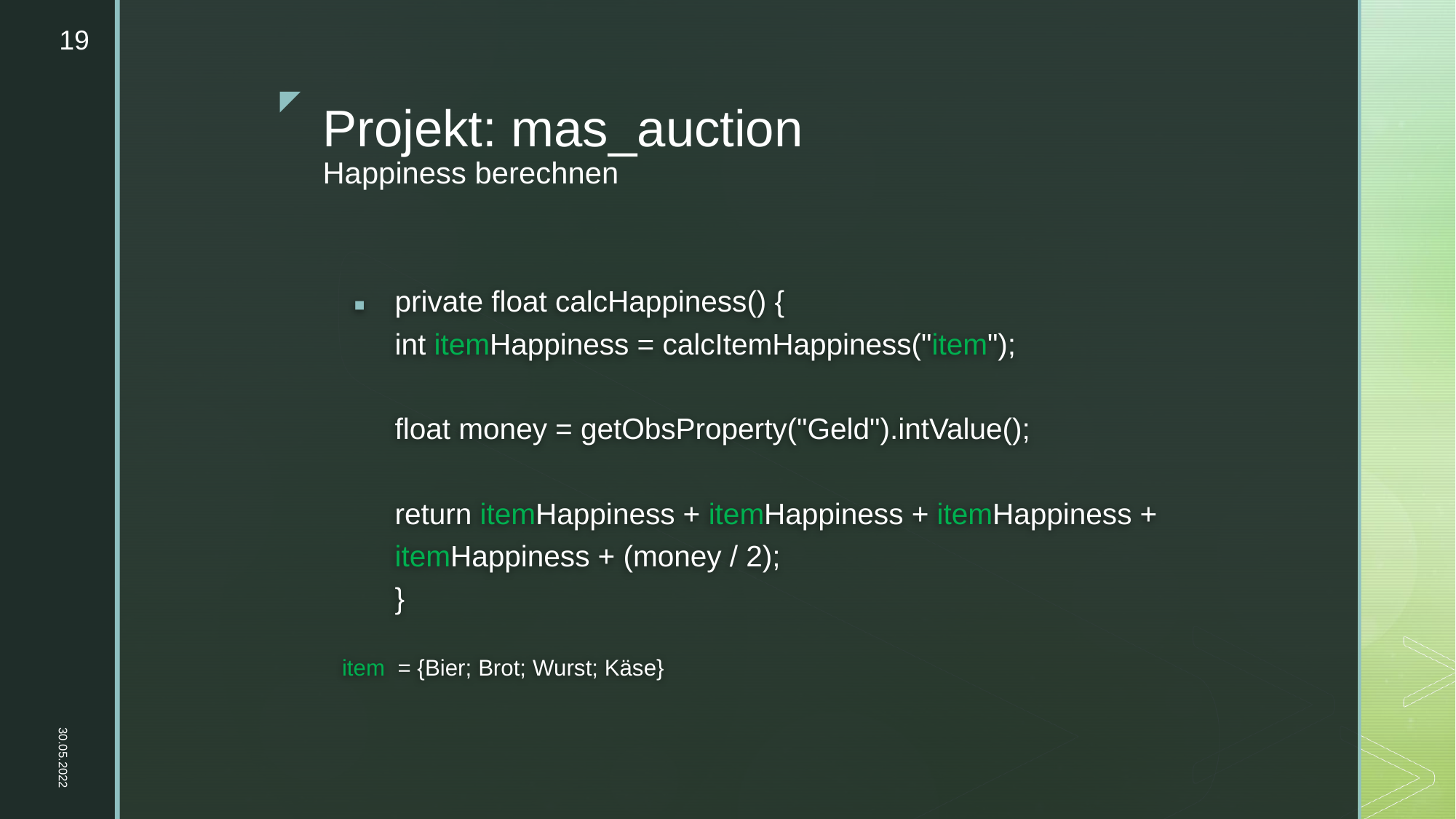

19
# Projekt: mas_auction Happiness berechnen

private float calcHappiness() {
		int itemHappiness = calcItemHappiness("item");

		float money = getObsProperty("Geld").intValue();

		return itemHappiness + itemHappiness + itemHappiness + itemHappiness + (money / 2);
	}

item  = {Bier; Brot; Wurst; Käse}
30.05.2022